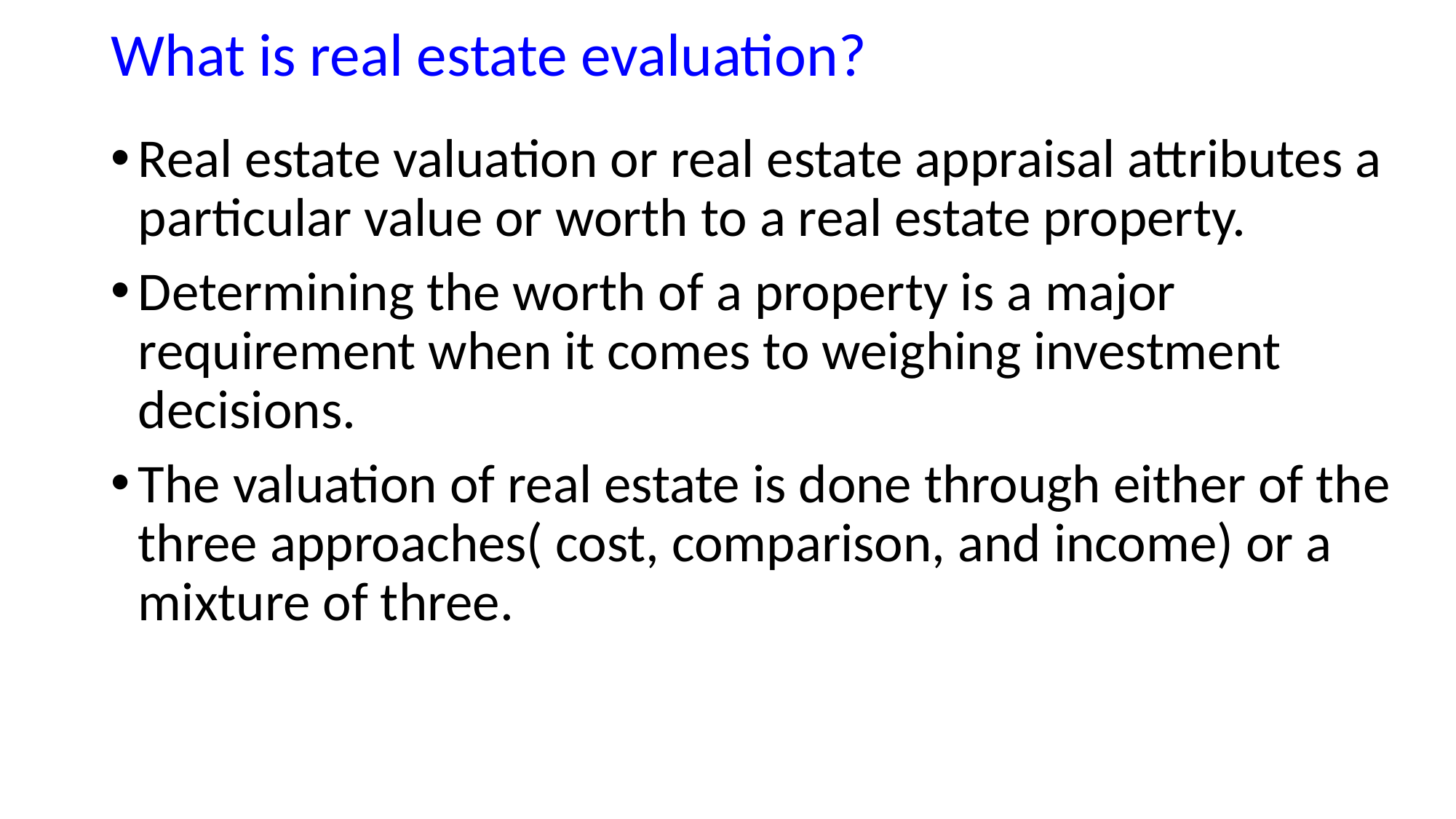

# What is real estate evaluation?
Real estate valuation or real estate appraisal attributes a particular value or worth to a real estate property.
Determining the worth of a property is a major requirement when it comes to weighing investment decisions.
The valuation of real estate is done through either of the three approaches( cost, comparison, and income) or a mixture of three.